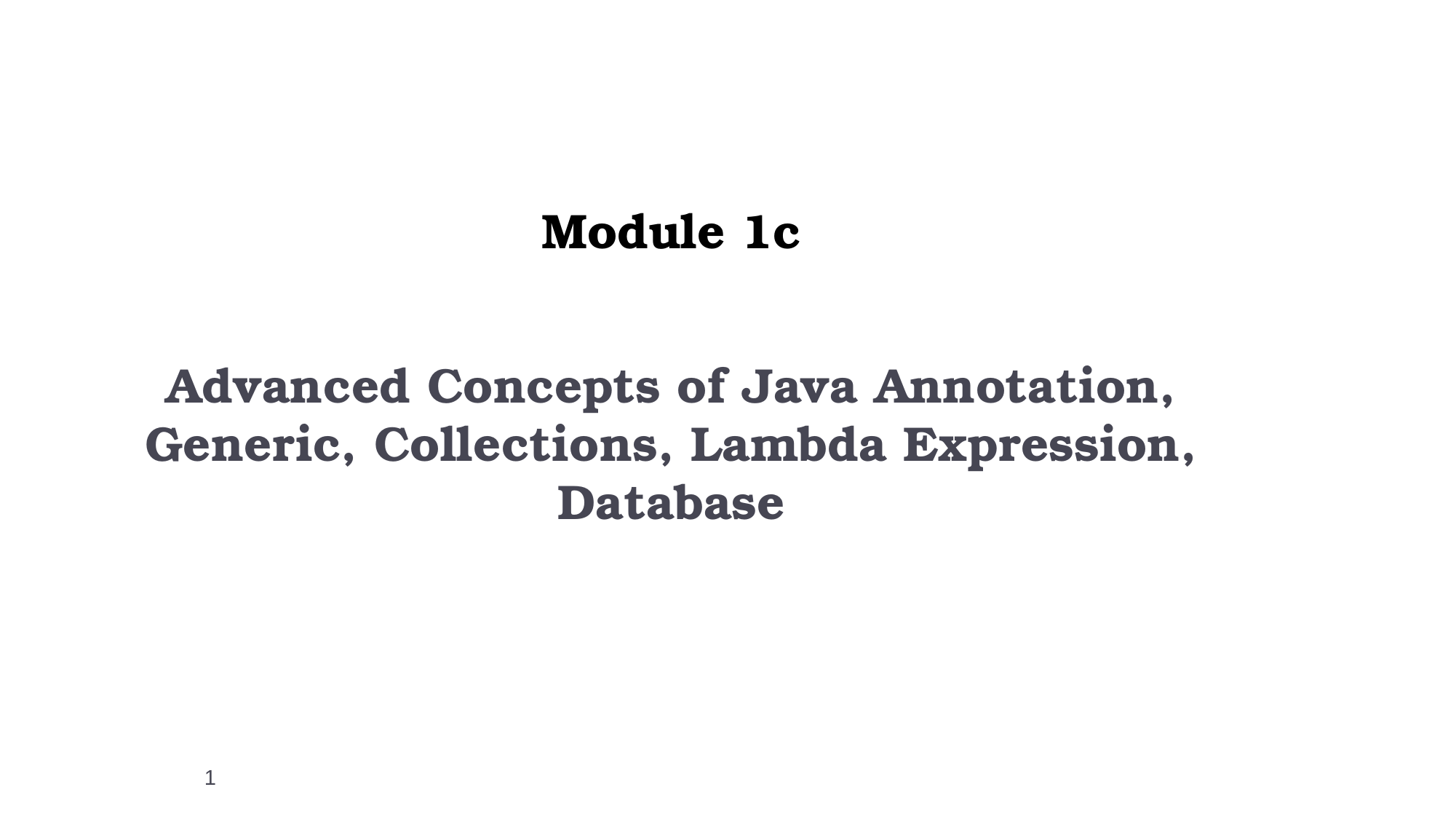

# Module 1c
Advanced Concepts of Java Annotation, Generic, Collections, Lambda Expression, Database
1